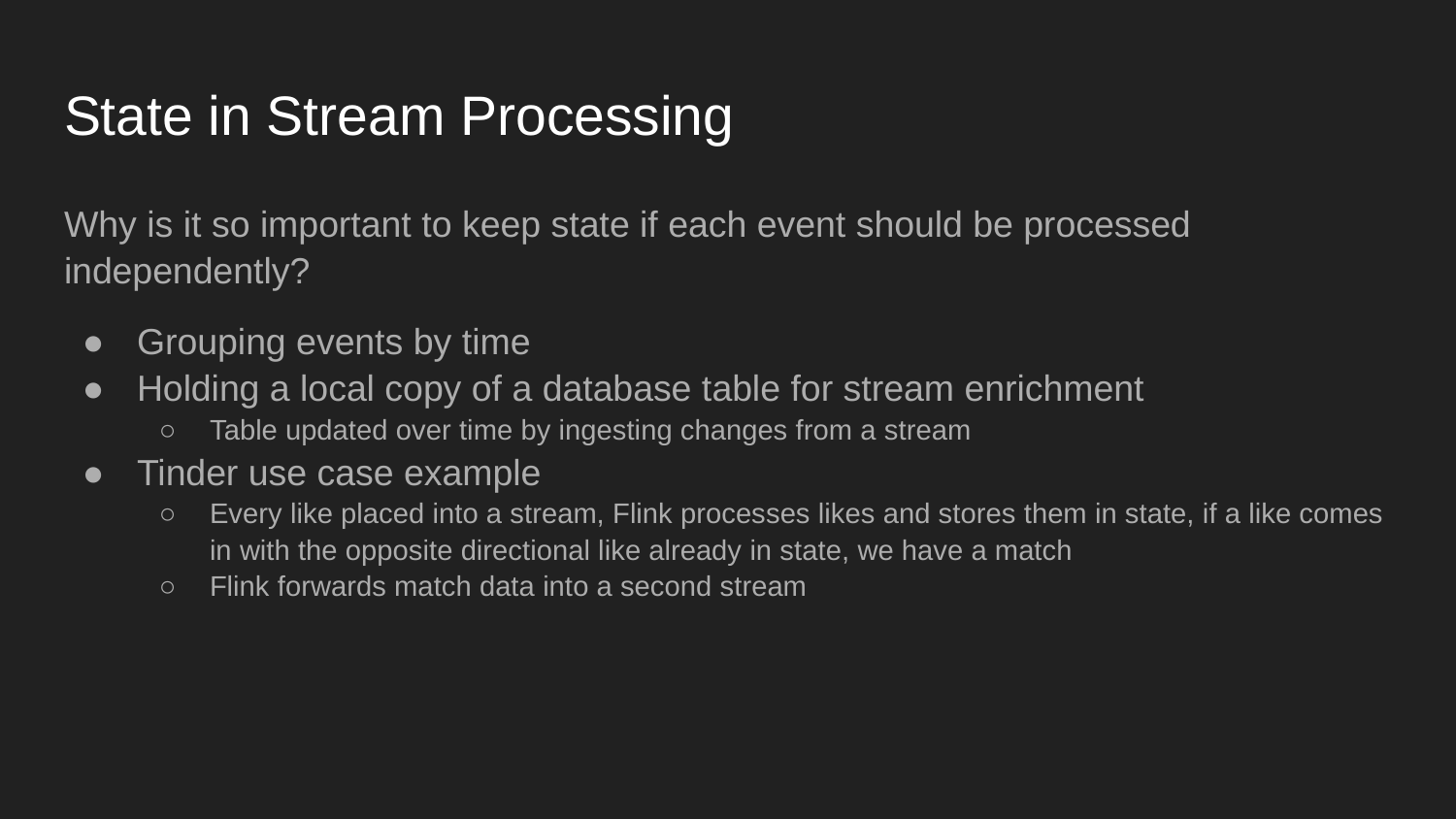

# State in Stream Processing
Why is it so important to keep state if each event should be processed independently?
Grouping events by time
Holding a local copy of a database table for stream enrichment
Table updated over time by ingesting changes from a stream
Tinder use case example
Every like placed into a stream, Flink processes likes and stores them in state, if a like comes in with the opposite directional like already in state, we have a match
Flink forwards match data into a second stream